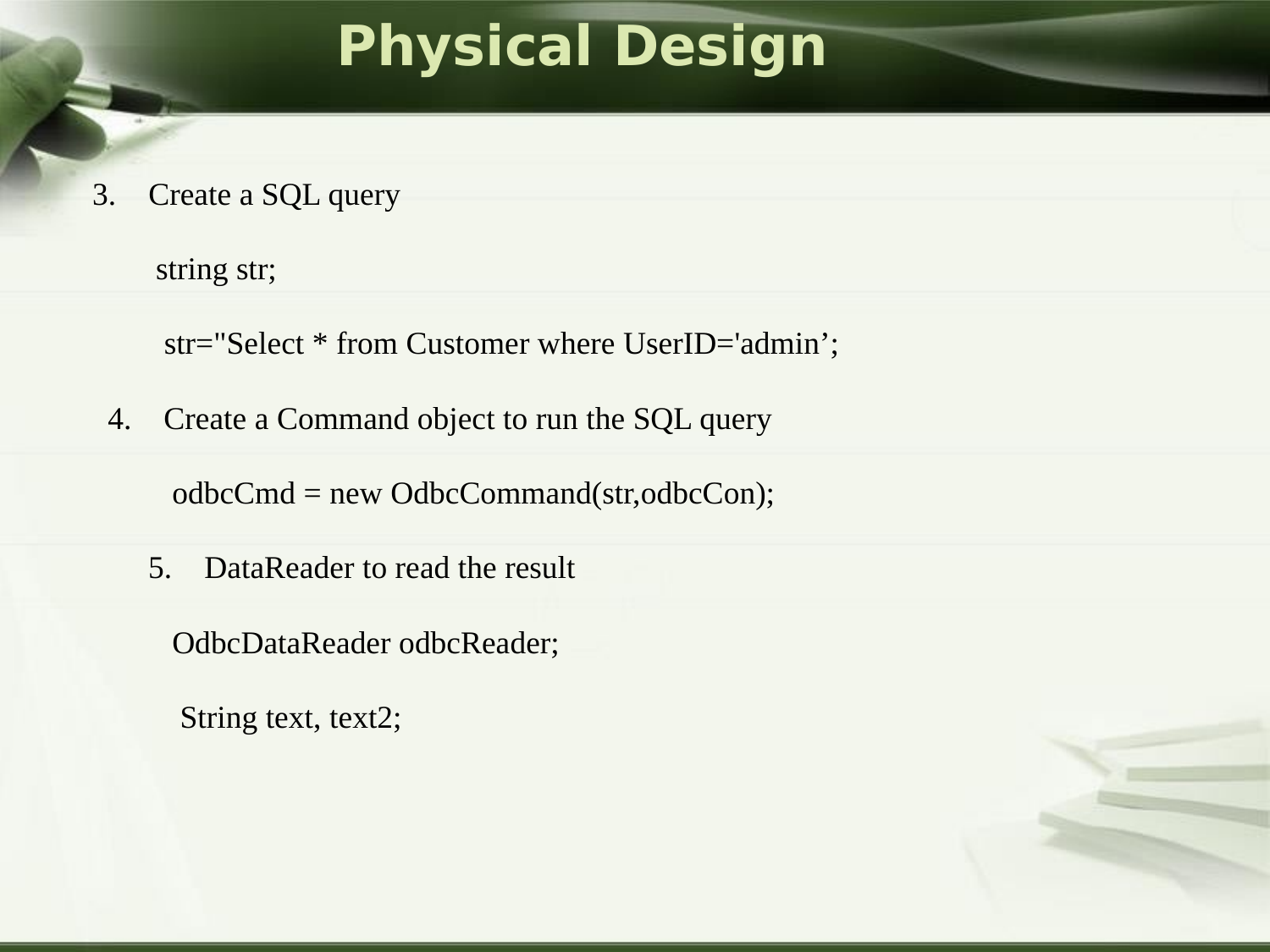

# Physical Design
      3.    Create a SQL query
      string str;
       str="Select * from Customer where UserID='admin’;
4.    Create a Command object to run the SQL query
        odbcCmd = new OdbcCommand(str,odbcCon);
         5.    DataReader to read the result
        OdbcDataReader odbcReader;
         String text, text2;